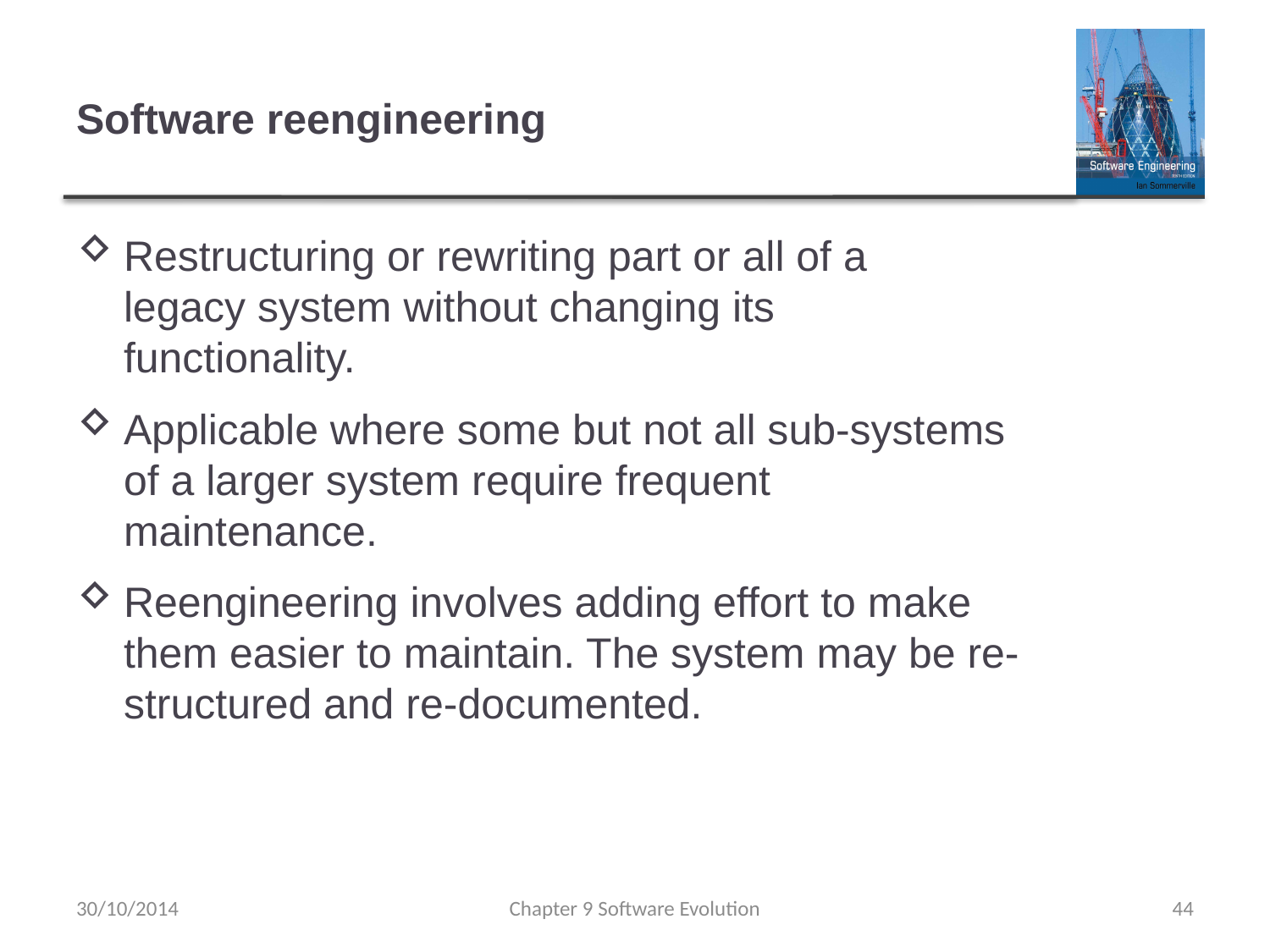

# Software reengineering
Restructuring or rewriting part or all of a
legacy system without changing its
functionality.
Applicable where some but not all sub-systems
of a larger system require frequent
maintenance.
Reengineering involves adding effort to make
them easier to maintain. The system may be re-structured and re-documented.

30/10/2014
Chapter 9 Software Evolution
44